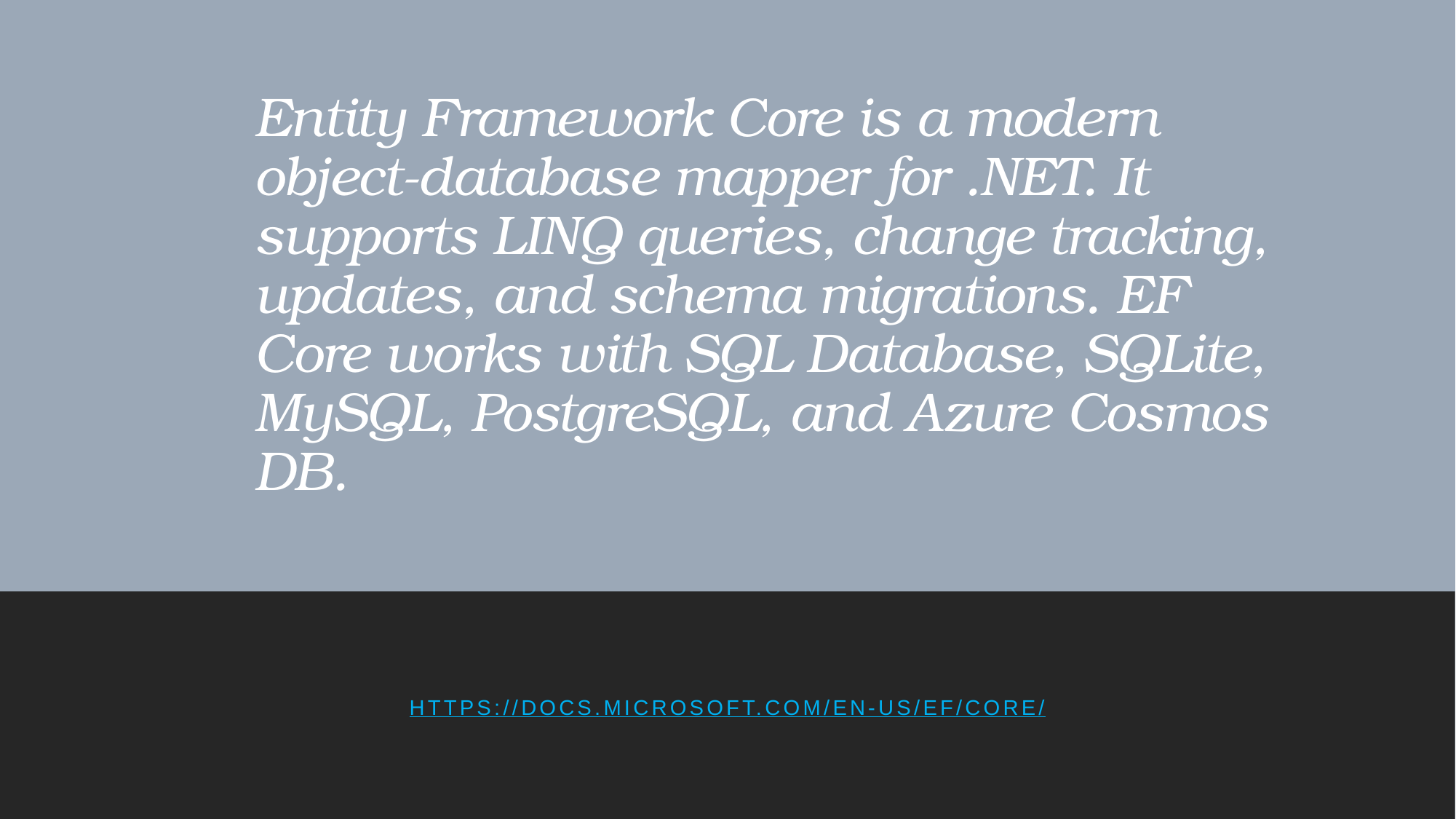

# Entity Framework Core is a modern object-database mapper for .NET. It supports LINQ queries, change tracking, updates, and schema migrations. EF Core works with SQL Database, SQLite, MySQL, PostgreSQL, and Azure Cosmos DB.
https://docs.microsoft.com/en-us/ef/core/